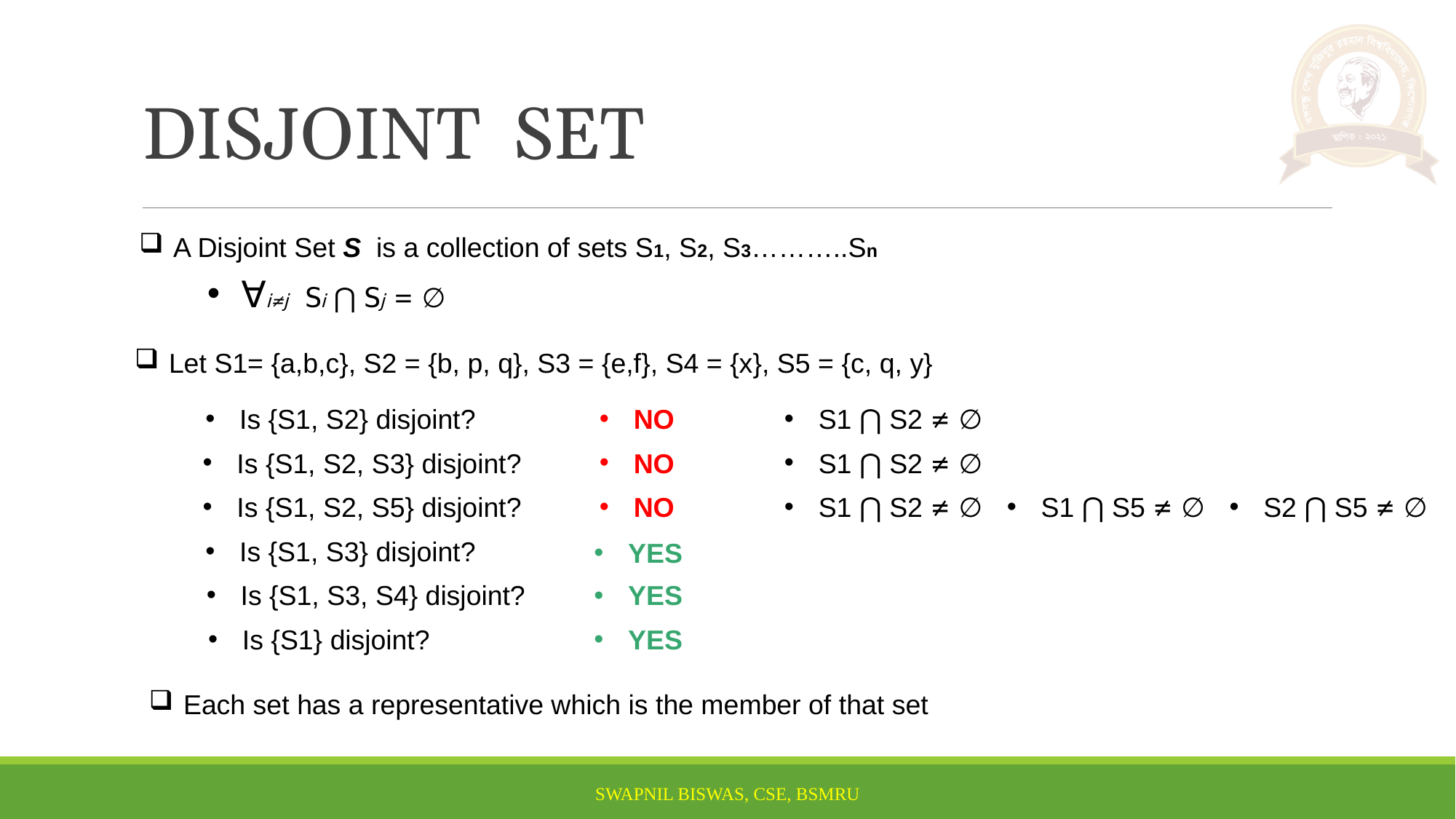

# DISJOINT  SET
A Disjoint Set S  is a collection of sets S1, S2, S3………..Sn
∀i≠j   Si ⋂ Sj = ∅
Let S1= {a,b,c}, S2 = {b, p, q}, S3 = {e,f}, S4 = {x}, S5 = {c, q, y}
Is {S1, S2} disjoint?
NO
S1 ⋂ S2 ≠ ∅
Is {S1, S2, S3} disjoint?
NO
S1 ⋂ S2 ≠ ∅
Is {S1, S2, S5} disjoint?
NO
S1 ⋂ S2 ≠ ∅
S1 ⋂ S5 ≠ ∅
S2 ⋂ S5 ≠ ∅
Is {S1, S3} disjoint?
YES
Is {S1, S3, S4} disjoint?
YES
Is {S1} disjoint?
YES
Each set has a representative which is the member of that set
SWAPNIL BISWAS, CSE, BSMRU